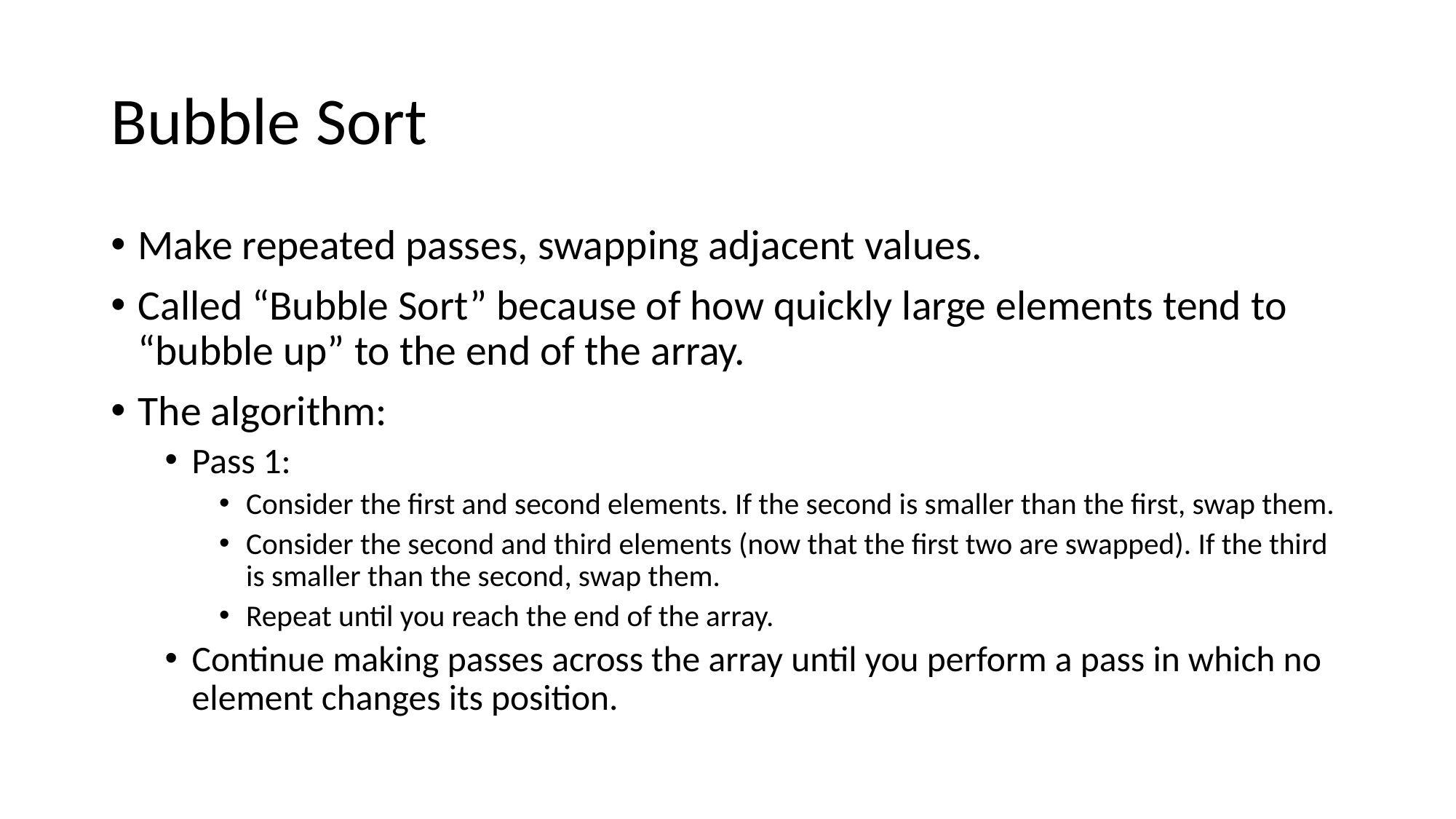

# Bubble Sort
Make repeated passes, swapping adjacent values.
Called “Bubble Sort” because of how quickly large elements tend to “bubble up” to the end of the array.
The algorithm:
Pass 1:
Consider the first and second elements. If the second is smaller than the first, swap them.
Consider the second and third elements (now that the first two are swapped). If the third is smaller than the second, swap them.
Repeat until you reach the end of the array.
Continue making passes across the array until you perform a pass in which no element changes its position.